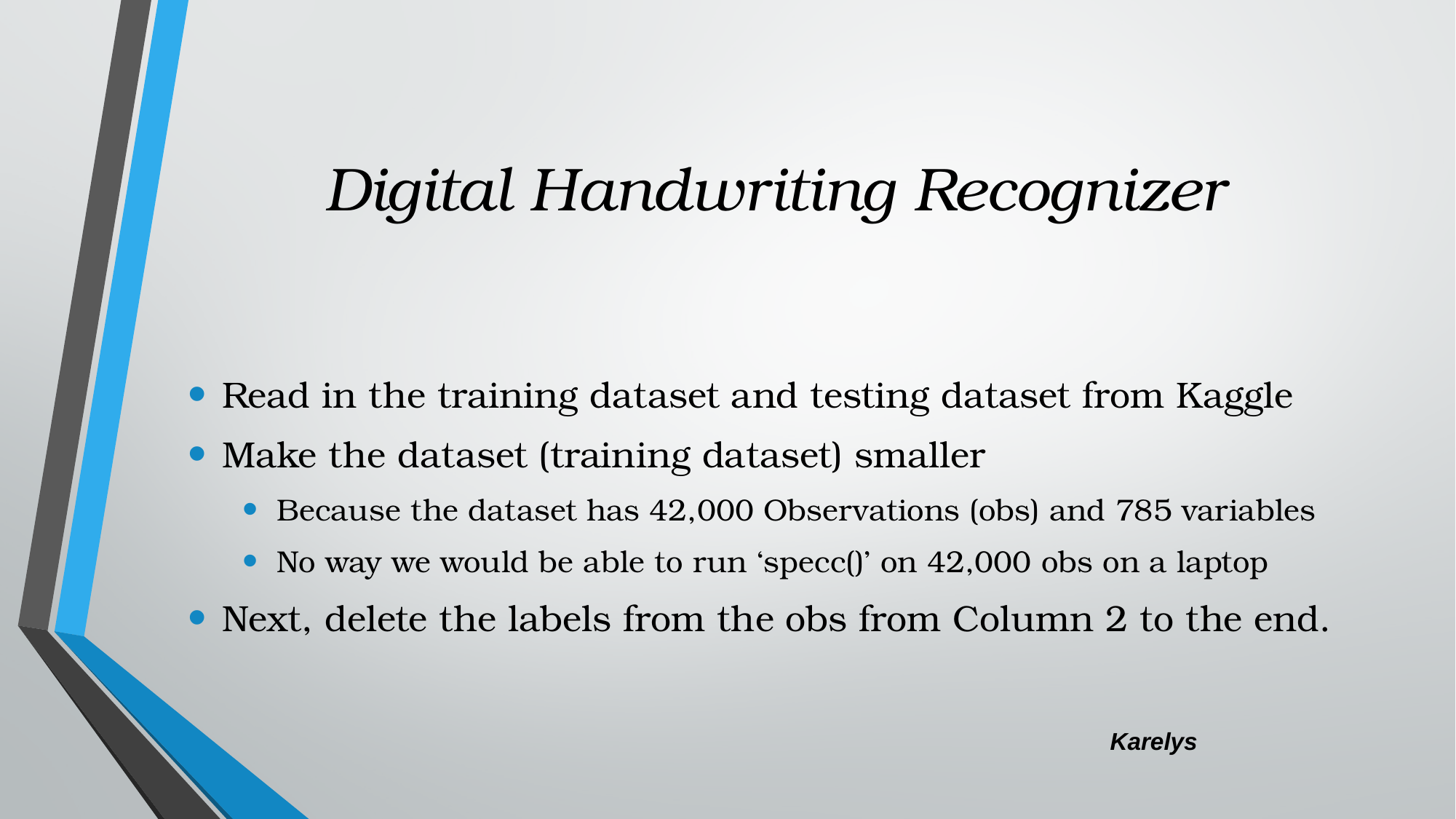

# Digital Handwriting Recognizer
Read in the training dataset and testing dataset from Kaggle
Make the dataset (training dataset) smaller
Because the dataset has 42,000 Observations (obs) and 785 variables
No way we would be able to run ‘specc()’ on 42,000 obs on a laptop
Next, delete the labels from the obs from Column 2 to the end.
Karelys